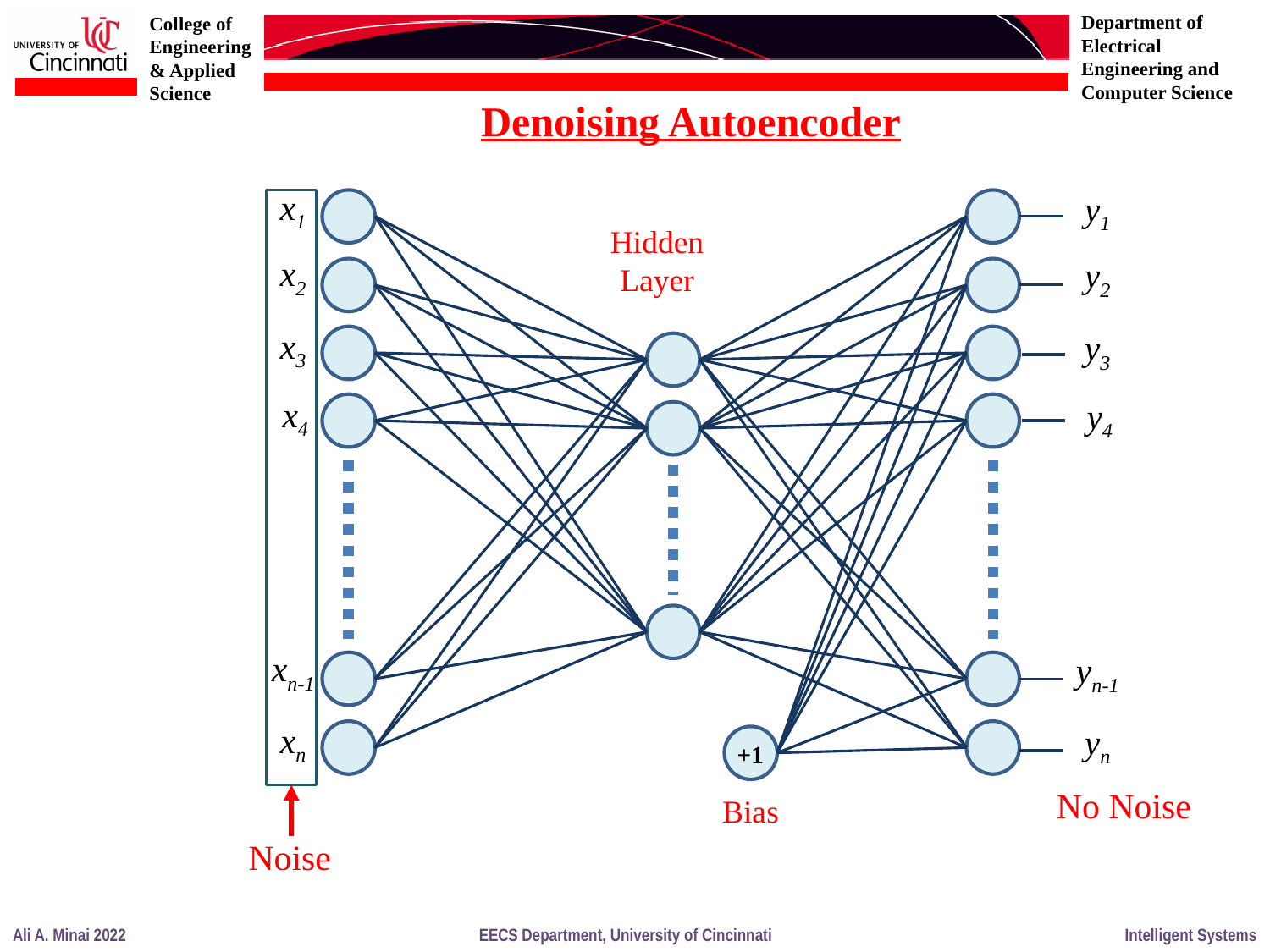

Denoising Autoencoder
x1
y1

Hidden
Layer
x2
y2
x3
y3

x4
y4

xn-1
yn-1
xn
yn

+1
No Noise
Bias
Noise